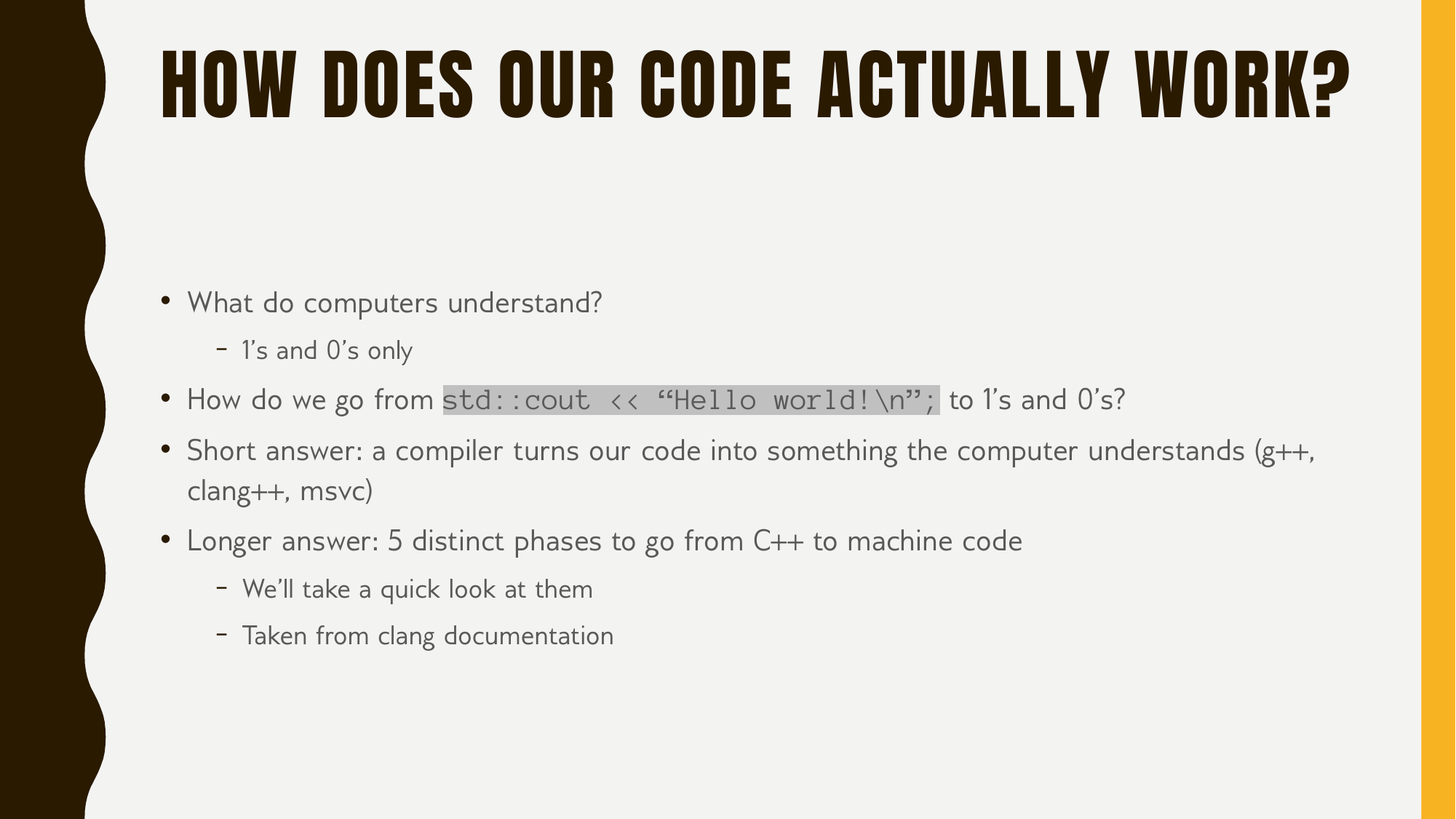

# How Does Our Code Actually Work?
What do computers understand?
1’s and 0’s only
How do we go from std::cout << “Hello world!\n”; to 1’s and 0’s?
Short answer: a compiler turns our code into something the computer understands (g++, clang++, msvc)
Longer answer: 5 distinct phases to go from C++ to machine code
We’ll take a quick look at them
Taken from clang documentation